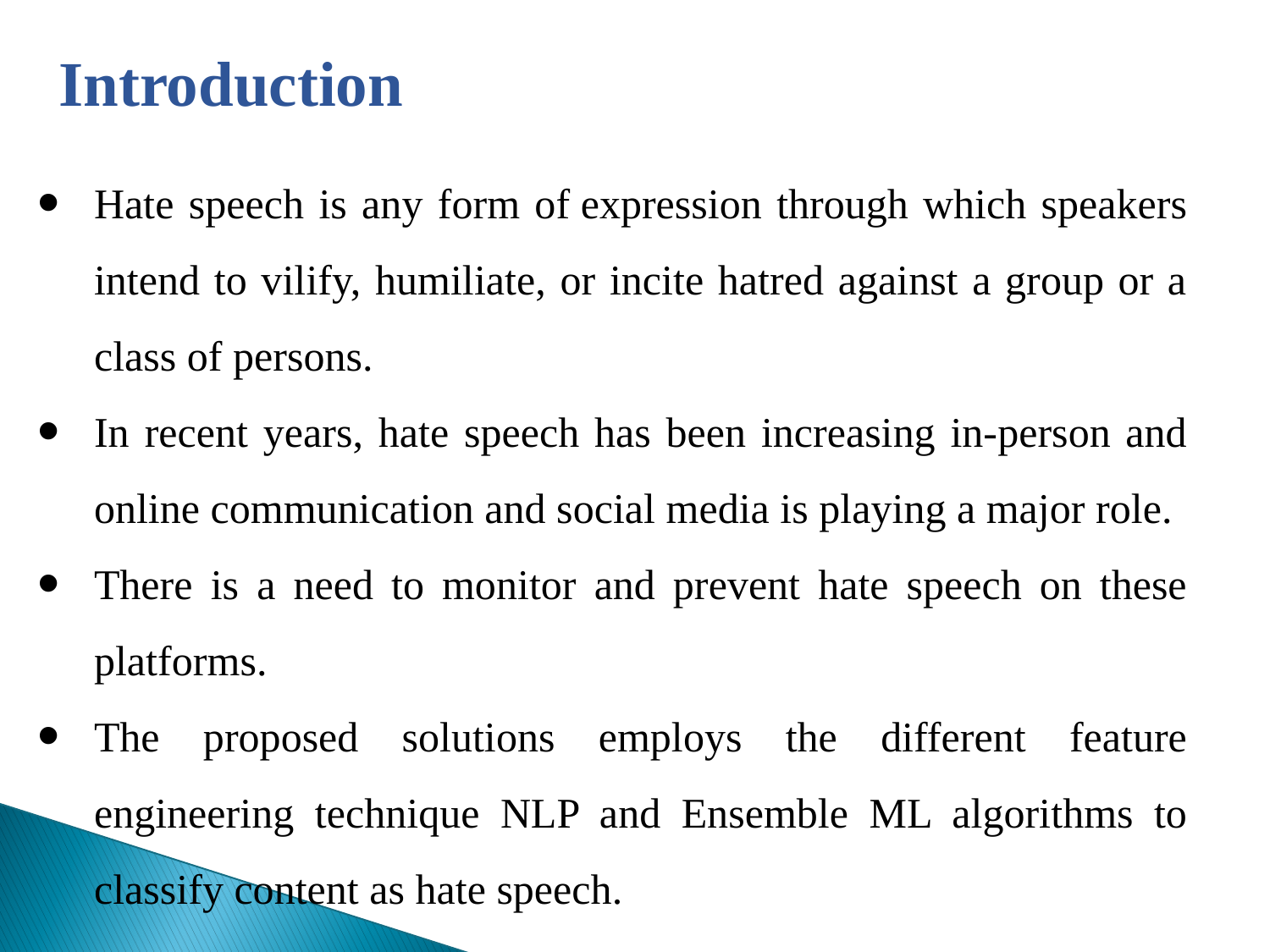

# Introduction
Hate speech is any form of expression through which speakers intend to vilify, humiliate, or incite hatred against a group or a class of persons.
In recent years, hate speech has been increasing in-person and online communication and social media is playing a major role.
There is a need to monitor and prevent hate speech on these platforms.
The proposed solutions employs the different feature engineering technique NLP and Ensemble ML algorithms to classify content as hate speech.